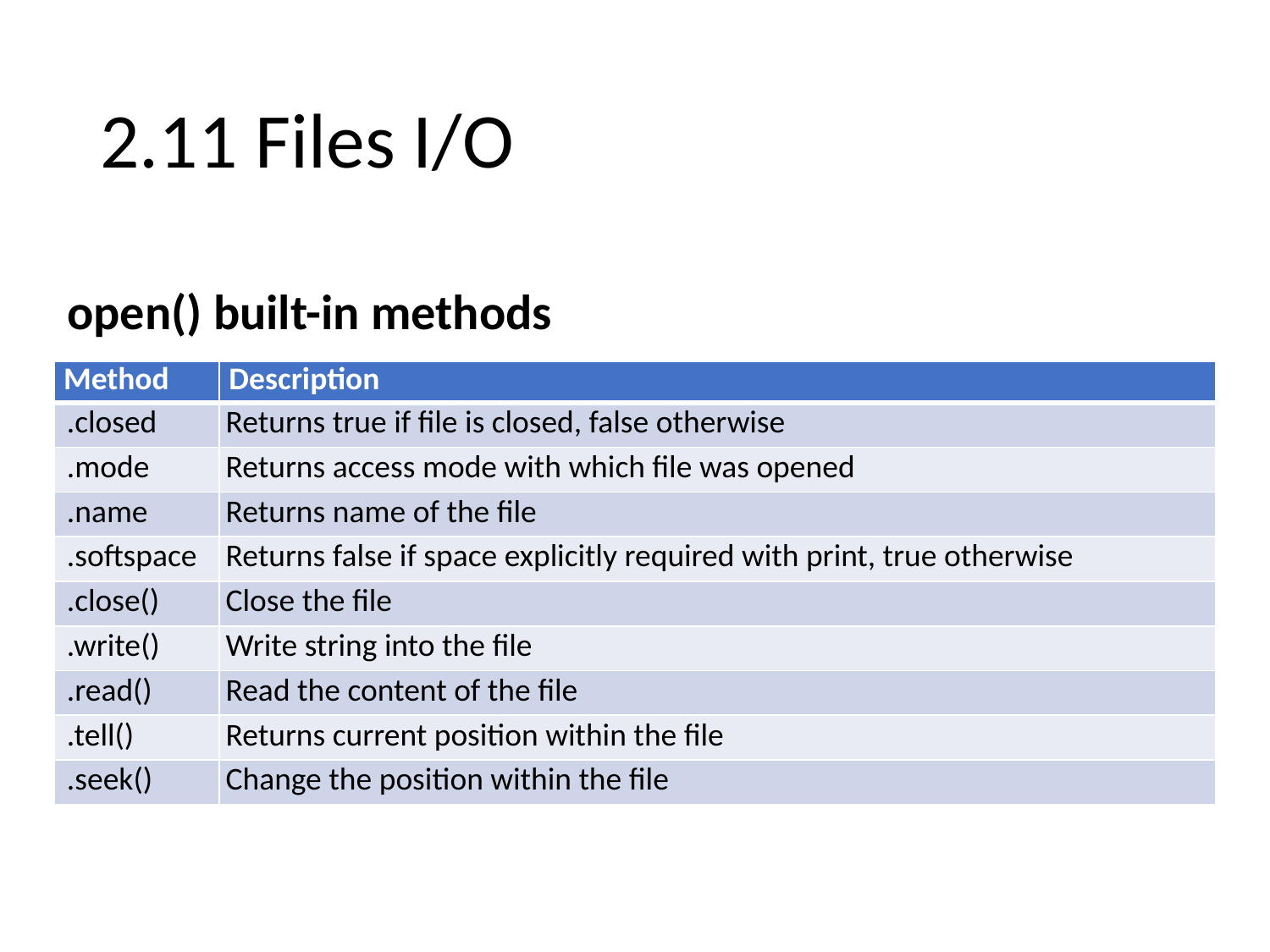

# 2.11 Files I/O
open() built-in methods
| Method | Description |
| --- | --- |
| .closed | Returns true if file is closed, false otherwise |
| .mode | Returns access mode with which file was opened |
| .name | Returns name of the file |
| .softspace | Returns false if space explicitly required with print, true otherwise |
| .close() | Close the file |
| .write() | Write string into the file |
| .read() | Read the content of the file |
| .tell() | Returns current position within the file |
| .seek() | Change the position within the file |